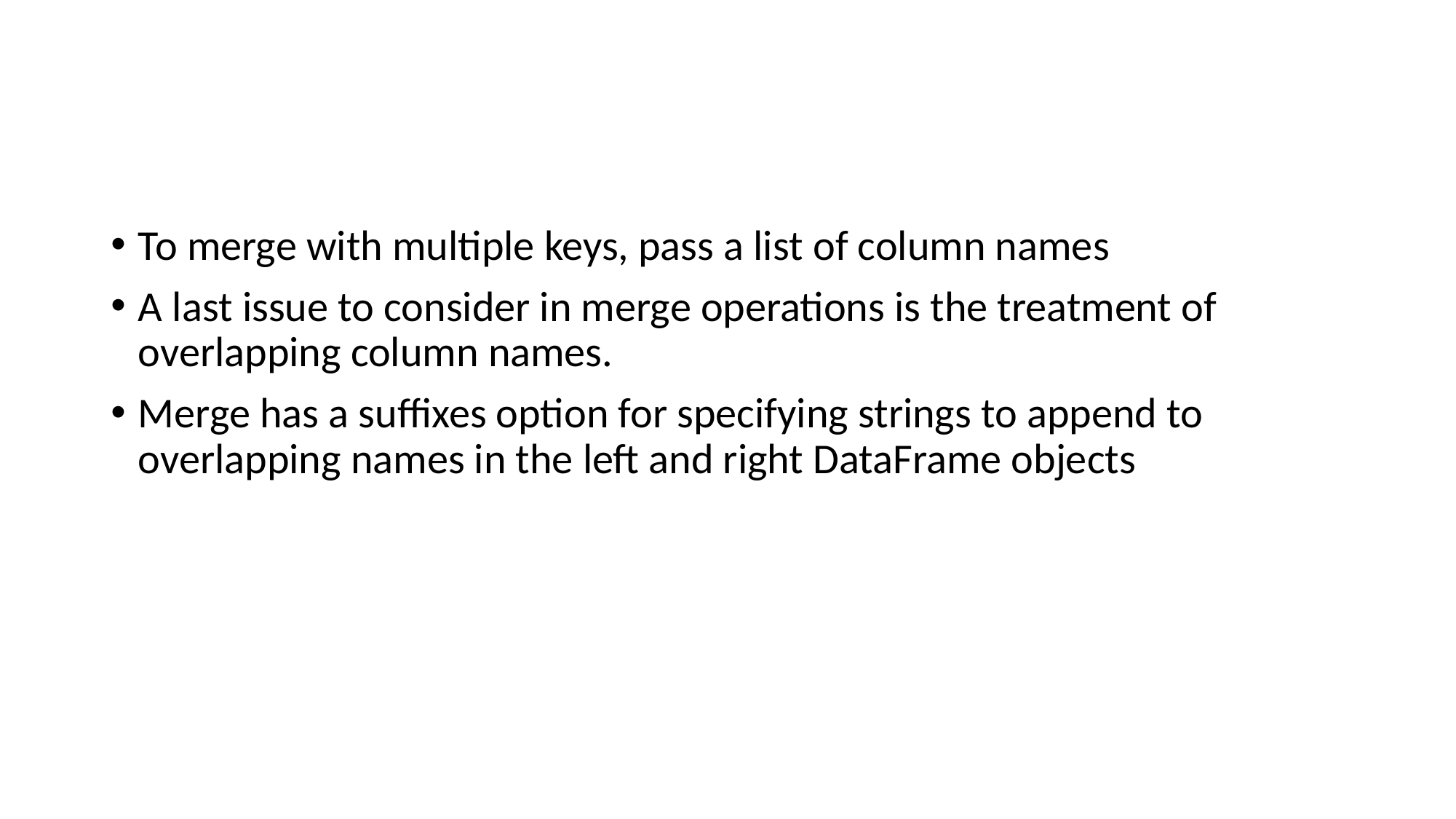

#
To merge with multiple keys, pass a list of column names
A last issue to consider in merge operations is the treatment of overlapping column names.
Merge has a suffixes option for specifying strings to append to overlapping names in the left and right DataFrame objects